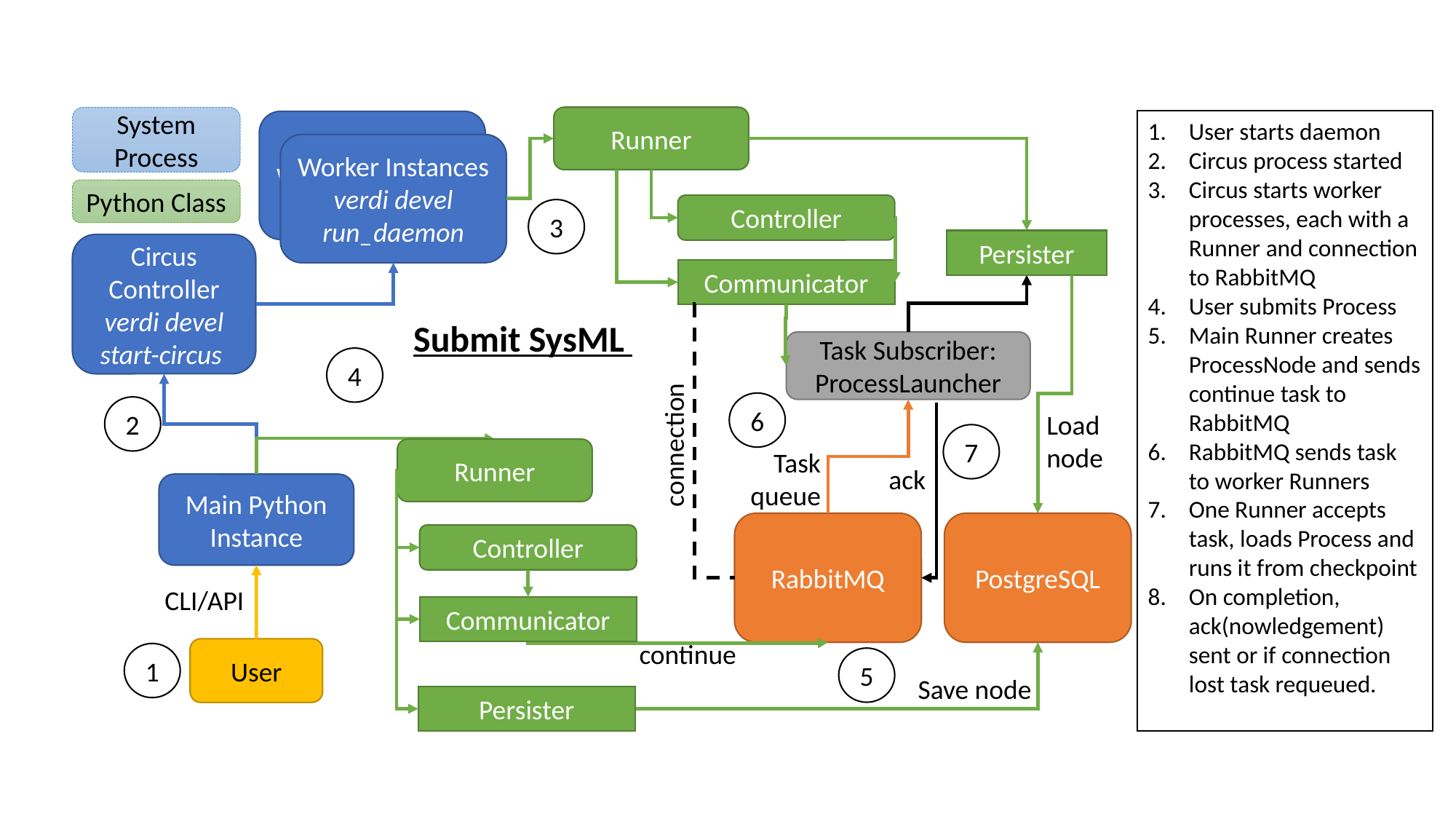

System Process
Runner
User starts daemon
Circus process started
Circus starts worker processes, each with a Runner and connection to RabbitMQ
User submits Process
Main Runner creates  ProcessNode and sends continue task to RabbitMQ
RabbitMQ sends task to worker Runners
One Runner accepts task, loads Process and runs it from checkpoint
On completion, ack(nowledgement) sent or if connection lost task requeued.

Worker Instances
Worker Instances
verdi devel run_daemon
Python Class
Controller
3
Persister
Circus Controller
verdi devel start-circus
Communicator
Submit SysML
Task Subscriber: ProcessLauncher
4
6
2
Load
node
connection
7
Runner
Task
queue
ack
Main Python Instance
RabbitMQ
PostgreSQL
Controller
CLI/API
Communicator
continue
User
1
5
Save node
Persister